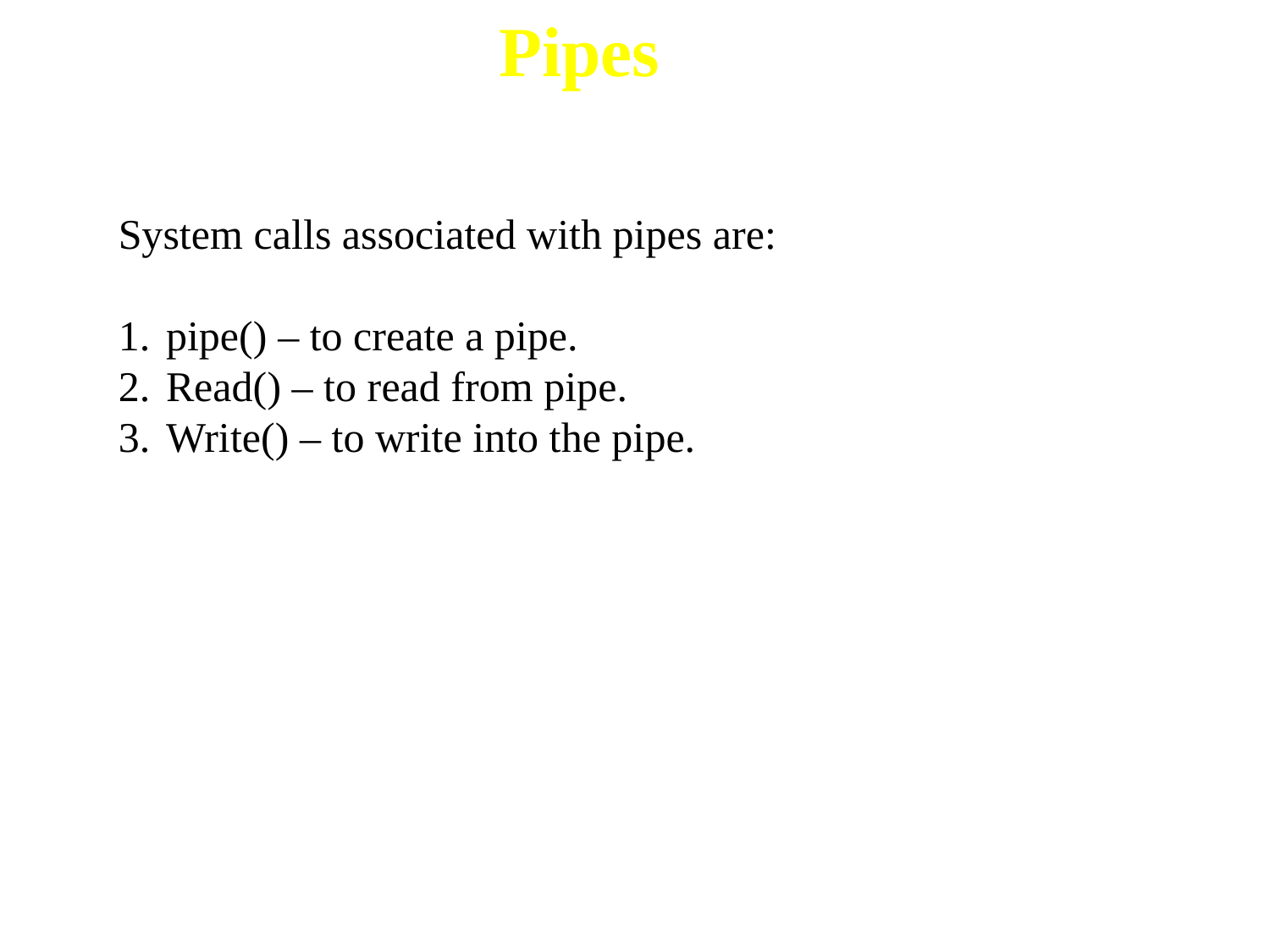

Pipes
System calls associated with pipes are:

pipe() – to create a pipe.
Read() – to read from pipe.
Write() – to write into the pipe.